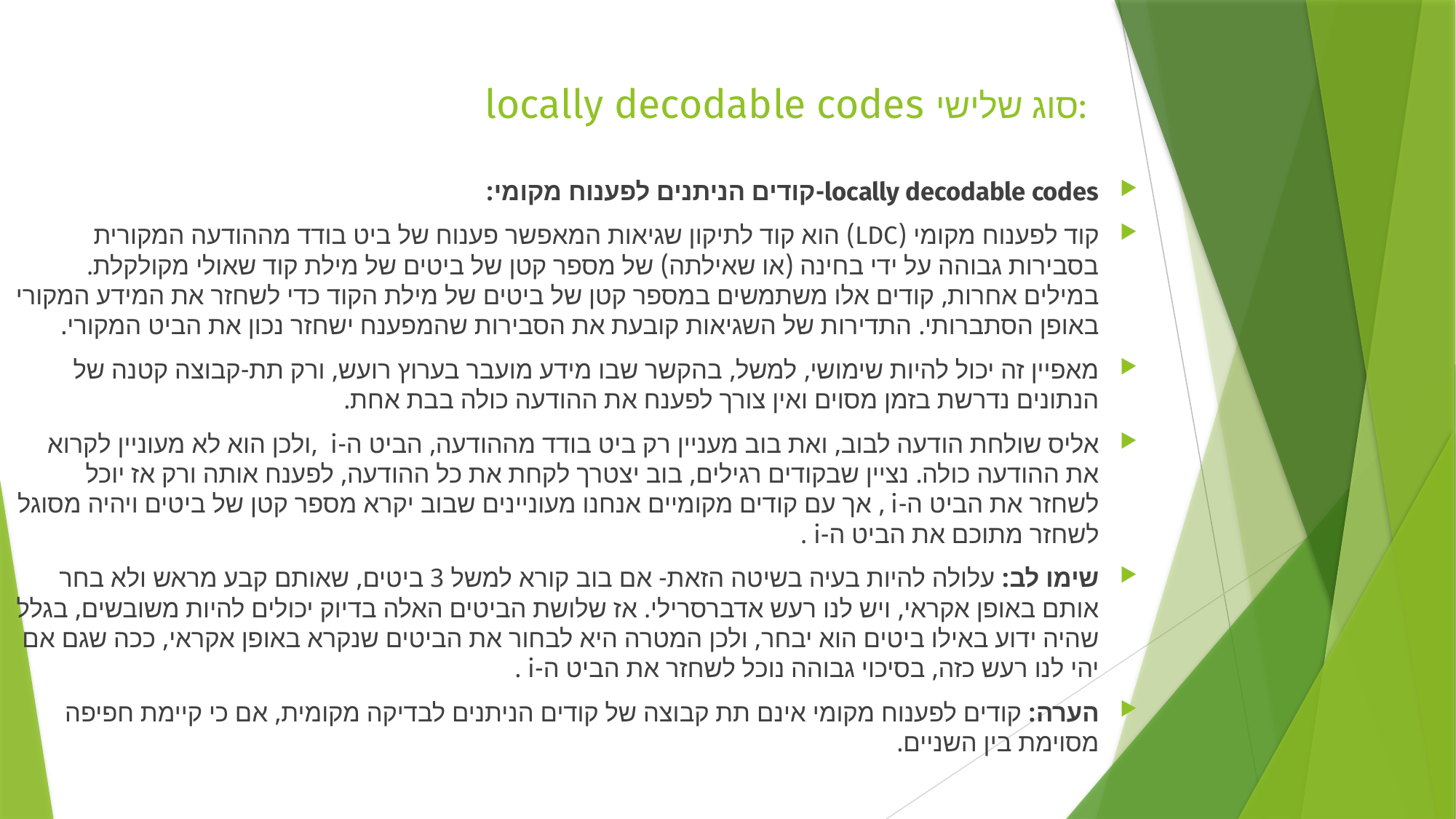

# locally decodable codes סוג שלישי:
locally decodable codes-קודים הניתנים לפענוח מקומי:
קוד לפענוח מקומי (LDC) הוא קוד לתיקון שגיאות המאפשר פענוח של ביט בודד מההודעה המקורית בסבירות גבוהה על ידי בחינה (או שאילתה) של מספר קטן של ביטים של מילת קוד שאולי מקולקלת. במילים אחרות, קודים אלו משתמשים במספר קטן של ביטים של מילת הקוד כדי לשחזר את המידע המקורי באופן הסתברותי. התדירות של השגיאות קובעת את הסבירות שהמפענח ישחזר נכון את הביט המקורי.
מאפיין זה יכול להיות שימושי, למשל, בהקשר שבו מידע מועבר בערוץ רועש, ורק תת-קבוצה קטנה של הנתונים נדרשת בזמן מסוים ואין צורך לפענח את ההודעה כולה בבת אחת.
אליס שולחת הודעה לבוב, ואת בוב מעניין רק ביט בודד מההודעה, הביט ה-i  ,ולכן הוא לא מעוניין לקרוא את ההודעה כולה. נציין שבקודים רגילים, בוב יצטרך לקחת את כל ההודעה, לפענח אותה ורק אז יוכל לשחזר את הביט ה-i , אך עם קודים מקומיים אנחנו מעוניינים שבוב יקרא מספר קטן של ביטים ויהיה מסוגל לשחזר מתוכם את הביט ה-i .
שימו לב: עלולה להיות בעיה בשיטה הזאת- אם בוב קורא למשל 3 ביטים, שאותם קבע מראש ולא בחר אותם באופן אקראי, ויש לנו רעש אדברסרילי. אז שלושת הביטים האלה בדיוק יכולים להיות משובשים, בגלל שהיה ידוע באילו ביטים הוא יבחר, ולכן המטרה היא לבחור את הביטים שנקרא באופן אקראי, ככה שגם אם יהי לנו רעש כזה, בסיכוי גבוהה נוכל לשחזר את הביט ה-i .
הערה: קודים לפענוח מקומי אינם תת קבוצה של קודים הניתנים לבדיקה מקומית, אם כי קיימת חפיפה מסוימת בין השניים.